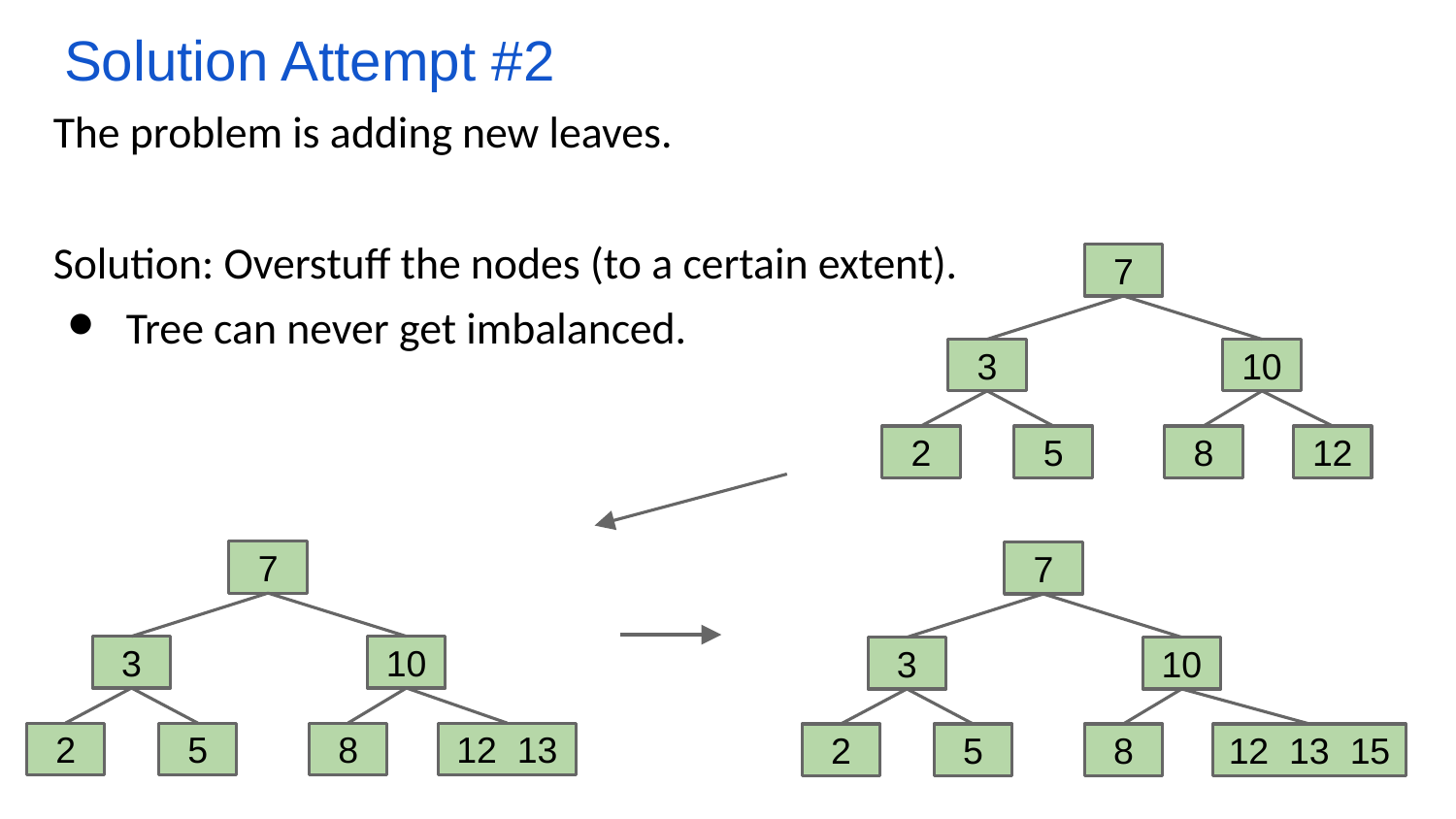

# Solution Attempt #2
The problem is adding new leaves.

Solution: Overstuff the nodes (to a certain extent).
Tree can never get imbalanced.
7
10
3
2
5
8
12
7
7
10
3
10
3
2
5
8
12  13
2
5
12  13  15
8